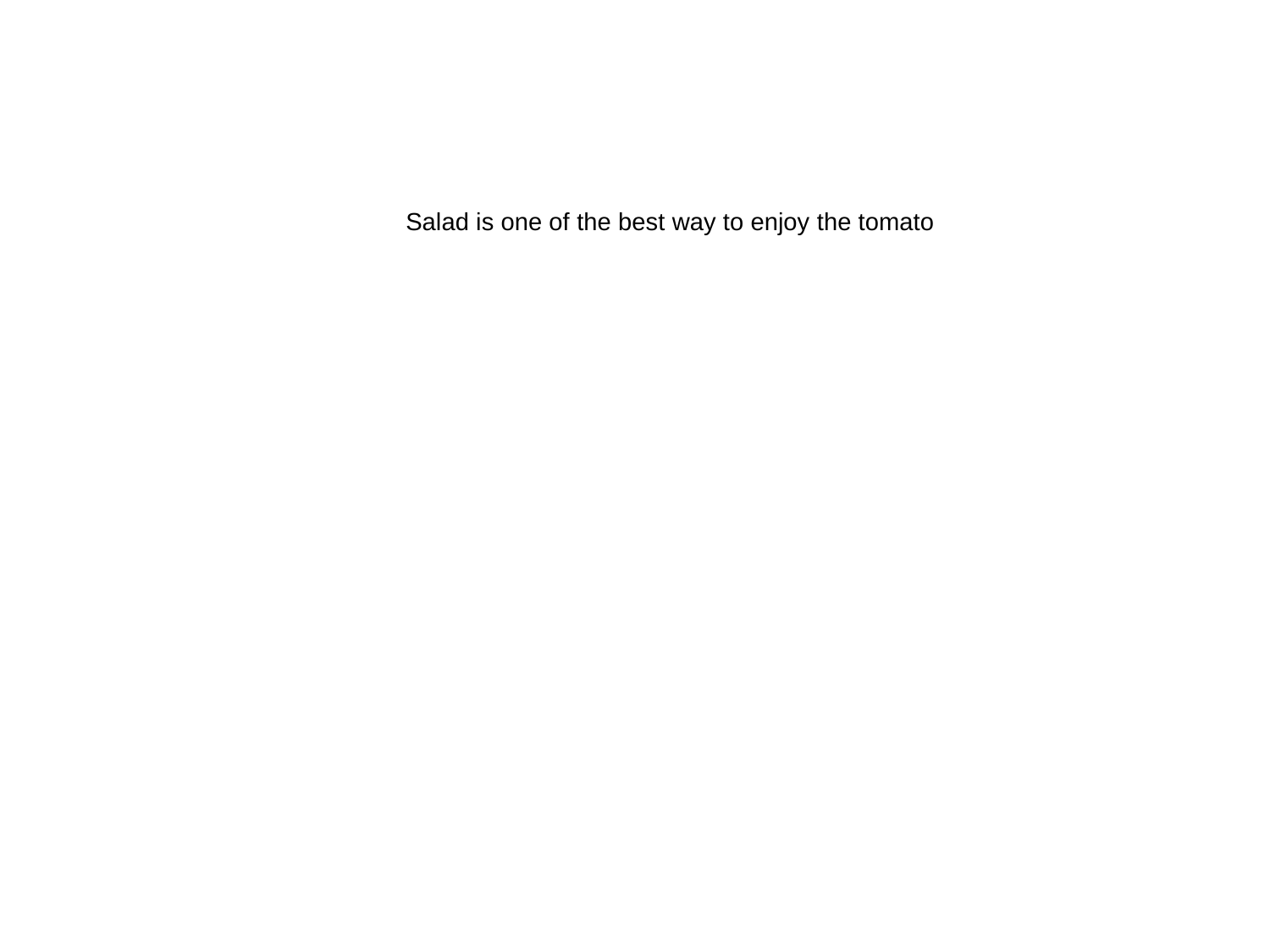

Salad is one of the best way to enjoy the tomato